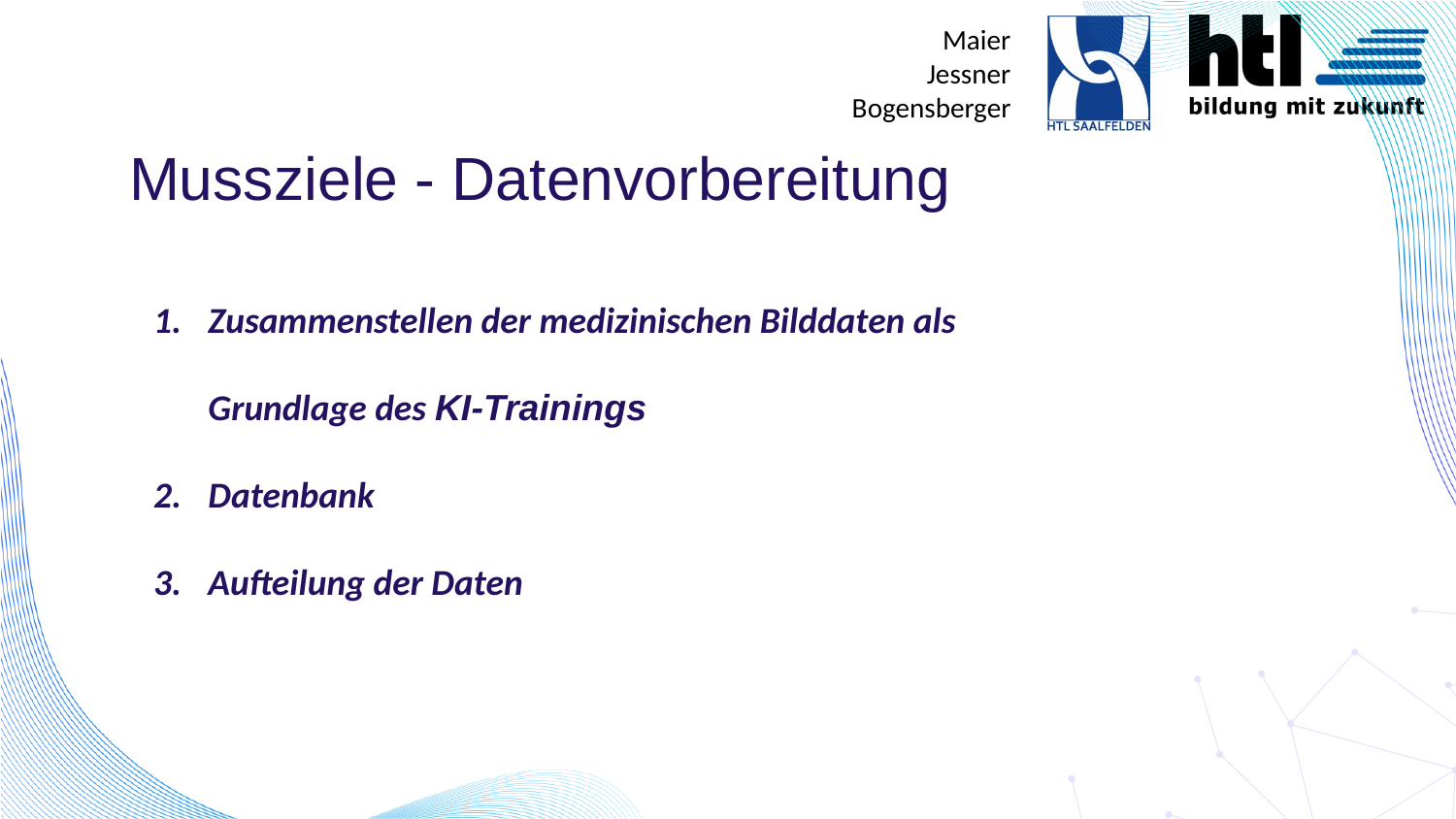

# Mussziele - Datenvorbereitung
Zusammenstellen der medizinischen Bilddaten als Grundlage des KI-Trainings
Datenbank
Aufteilung der Daten